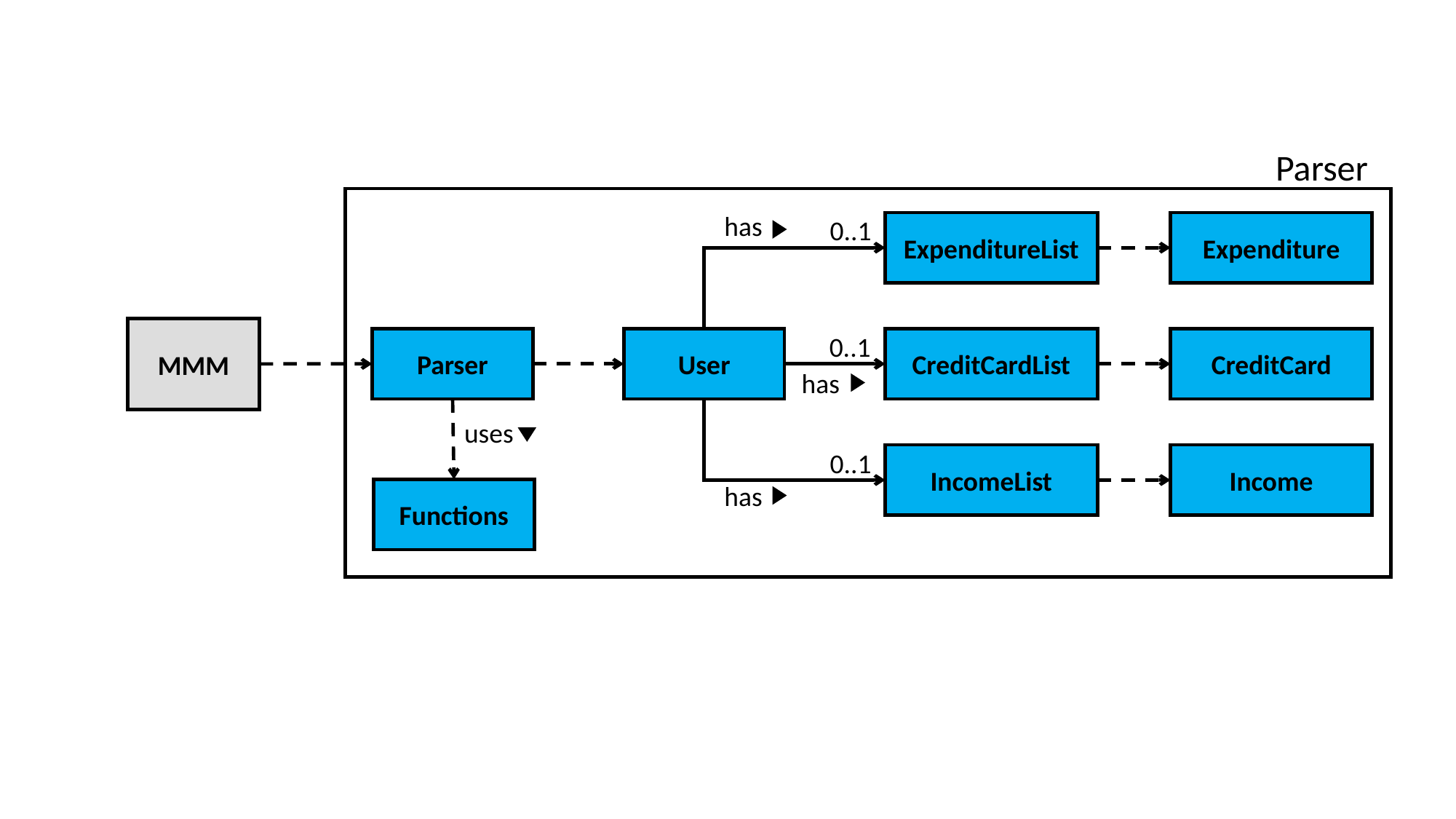

Parser

has
0..1
Expenditure
ExpenditureList

MMM
0..1
CreditCardList
CreditCard
Parser
User
has

uses

0..1
IncomeList
Income
has
Functions